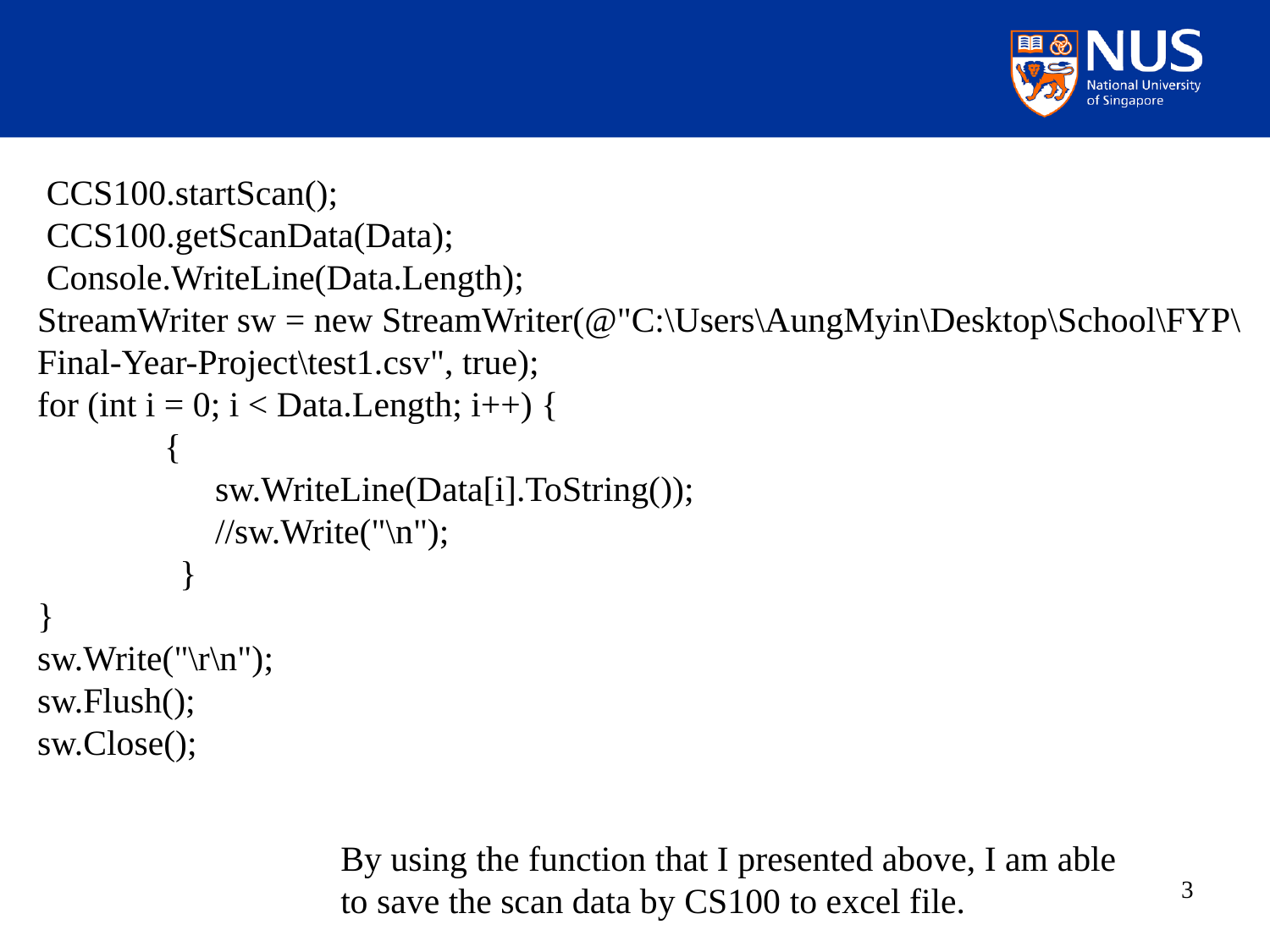

CCS100.startScan();
 CCS100.getScanData(Data);
 Console.WriteLine(Data.Length);
StreamWriter sw = new StreamWriter(@"C:\Users\AungMyin\Desktop\School\FYP\Final-Year-Project\test1.csv", true);
for (int i = 0; i < Data.Length; i++) {
 	{
                    sw.WriteLine(Data[i].ToString());
                    //sw.Write("\n");
                }
}
sw.Write("\r\n");
sw.Flush();
sw.Close();
By using the function that I presented above, I am able to save the scan data by CS100 to excel file.

3